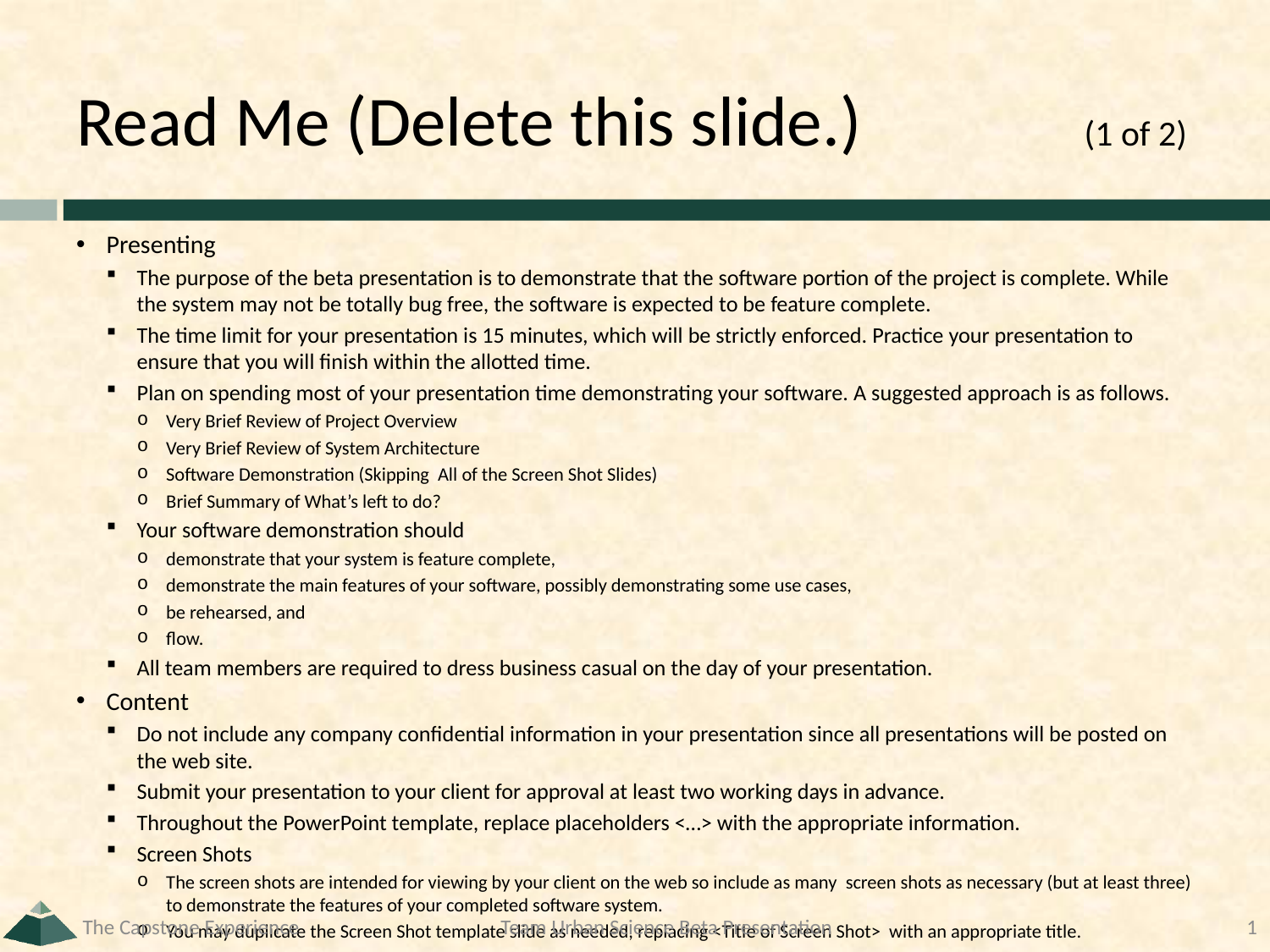

# Read Me (Delete this slide.)	(1 of 2)
Presenting
The purpose of the beta presentation is to demonstrate that the software portion of the project is complete. While the system may not be totally bug free, the software is expected to be feature complete.
The time limit for your presentation is 15 minutes, which will be strictly enforced. Practice your presentation to ensure that you will finish within the allotted time.
Plan on spending most of your presentation time demonstrating your software. A suggested approach is as follows.
Very Brief Review of Project Overview
Very Brief Review of System Architecture
Software Demonstration (Skipping  All of the Screen Shot Slides)
Brief Summary of What’s left to do?
Your software demonstration should
demonstrate that your system is feature complete,
demonstrate the main features of your software, possibly demonstrating some use cases,
be rehearsed, and
flow.
All team members are required to dress business casual on the day of your presentation.
Content
Do not include any company confidential information in your presentation since all presentations will be posted on the web site.
Submit your presentation to your client for approval at least two working days in advance.
Throughout the PowerPoint template, replace placeholders <…> with the appropriate information.
Screen Shots
The screen shots are intended for viewing by your client on the web so include as many  screen shots as necessary (but at least three) to demonstrate the features of your completed software system.
You may duplicate the Screen Shot template slide as needed, replacing <Title of Screen Shot>  with an appropriate title.
The Capstone Experience
Team Urban Science Beta Presentation
1